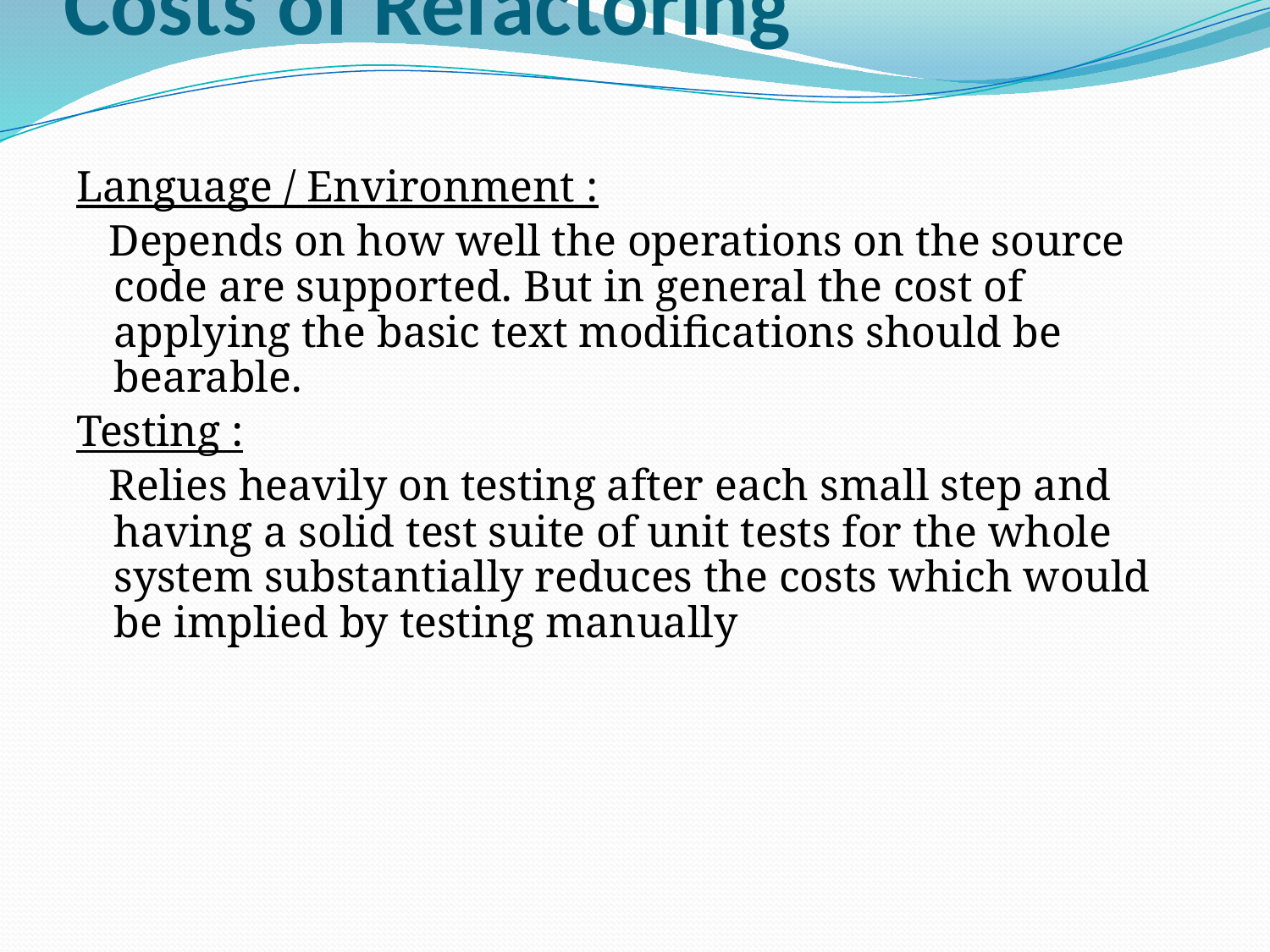

# Costs of Refactoring
Language / Environment :
   Depends on how well the operations on the source code are supported. But in general the cost of applying the basic text modifications should be bearable.
Testing :
   Relies heavily on testing after each small step and having a solid test suite of unit tests for the whole system substantially reduces the costs which would be implied by testing manually